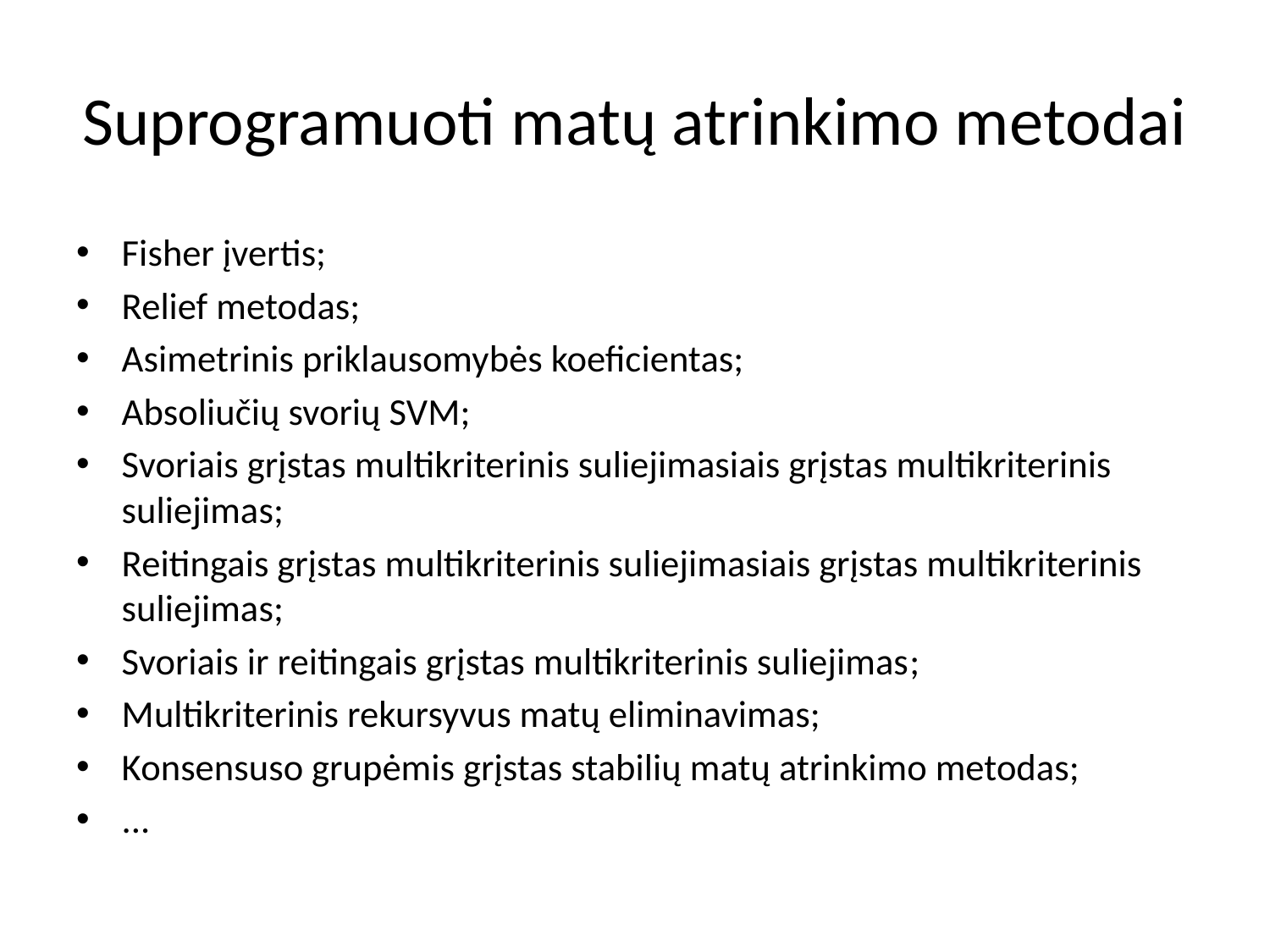

# Suprogramuoti matų atrinkimo metodai
Fisher įvertis;
Relief metodas;
Asimetrinis priklausomybės koeficientas;
Absoliučių svorių SVM;
Svoriais grįstas multikriterinis suliejimasiais grįstas multikriterinis suliejimas;
Reitingais grįstas multikriterinis suliejimasiais grįstas multikriterinis suliejimas;
Svoriais ir reitingais grįstas multikriterinis suliejimas;
Multikriterinis rekursyvus matų eliminavimas;
Konsensuso grupėmis grįstas stabilių matų atrinkimo metodas;
...